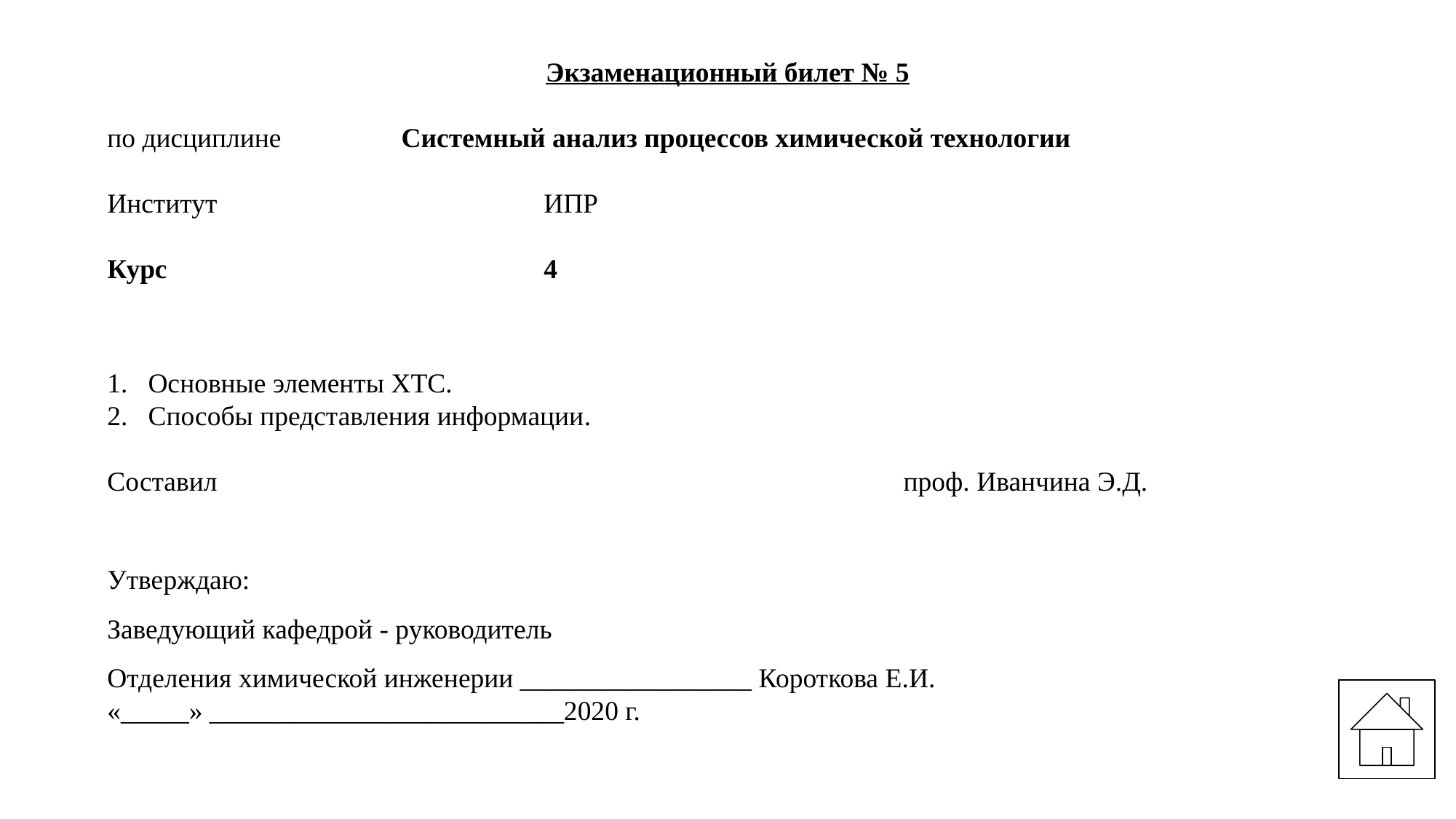

Экзаменационный билет № 5

по дисциплине	           Системный анализ процессов химической технологии

Институт			ИПР

Курс			4

Основные элементы ХТС.
Способы представления информации.

Составил							проф. Иванчина Э.Д.

Утверждаю:
Заведующий кафедрой - руководитель
Отделения химической инженерии _________________ Короткова Е.И.
«_____» __________________________2020 г.